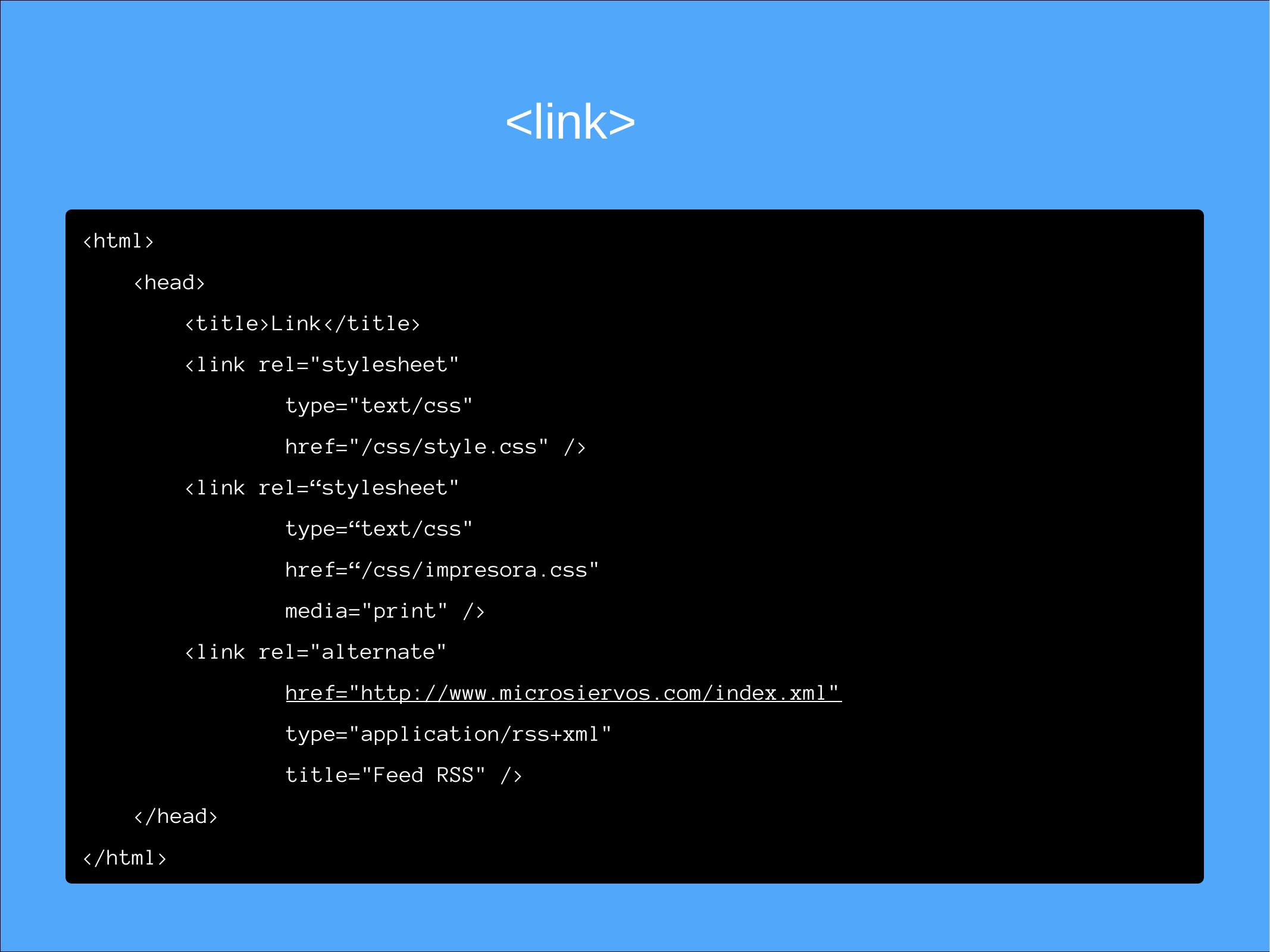

# <link>

<html>
<head>
<title>Link</title>
<link rel="stylesheet"
type="text/css" href="/css/style.css" />
<link rel=“stylesheet"
type=“text/css" href=“/css/impresora.css" media="print" />
<link rel="alternate"
href="http://www.microsiervos.com/index.xml" type="application/rss+xml"
title="Feed RSS" />
</head>
</html>